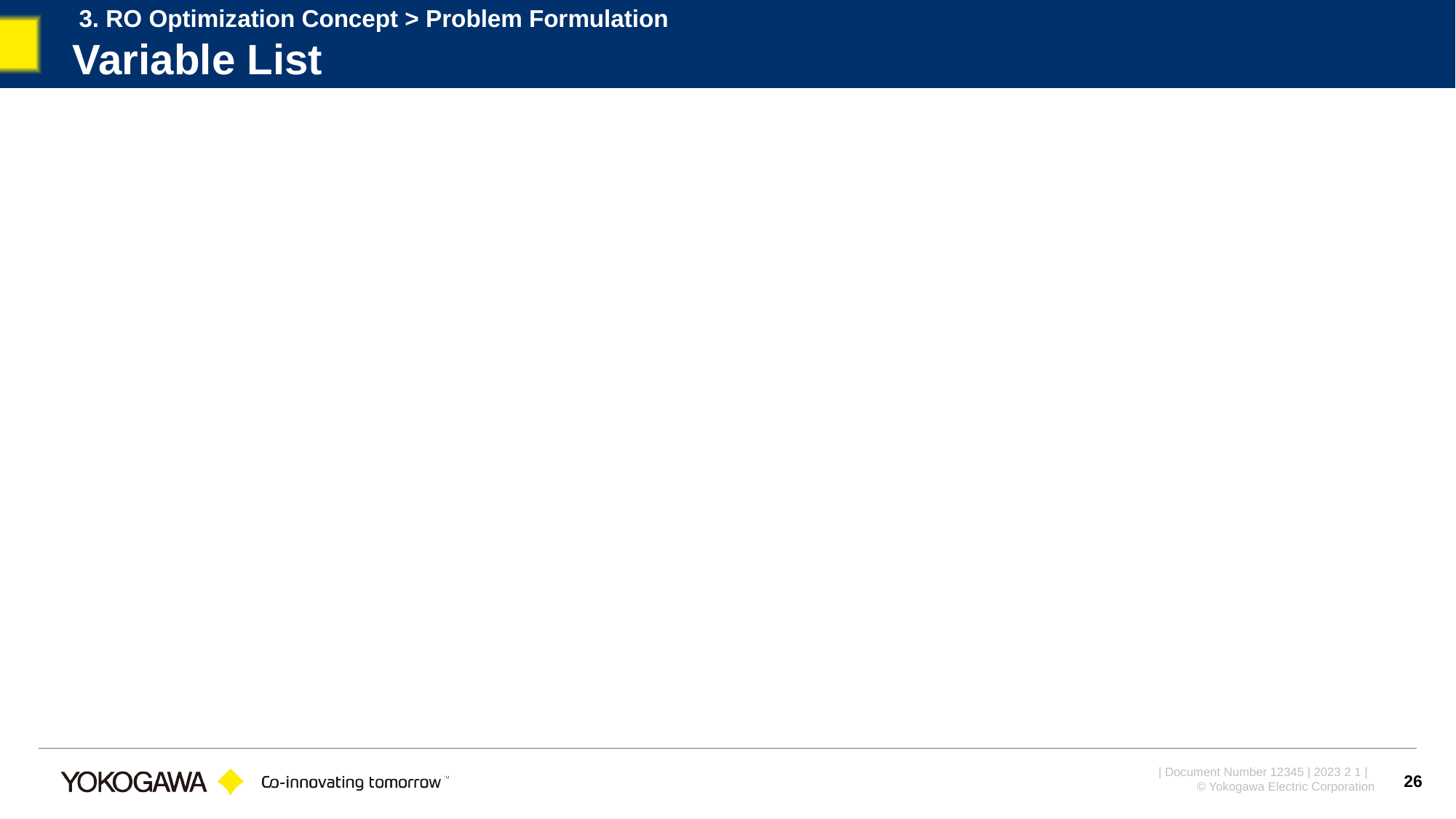

3. RO Optimization Concept > Problem Formulation
# Variable List
26